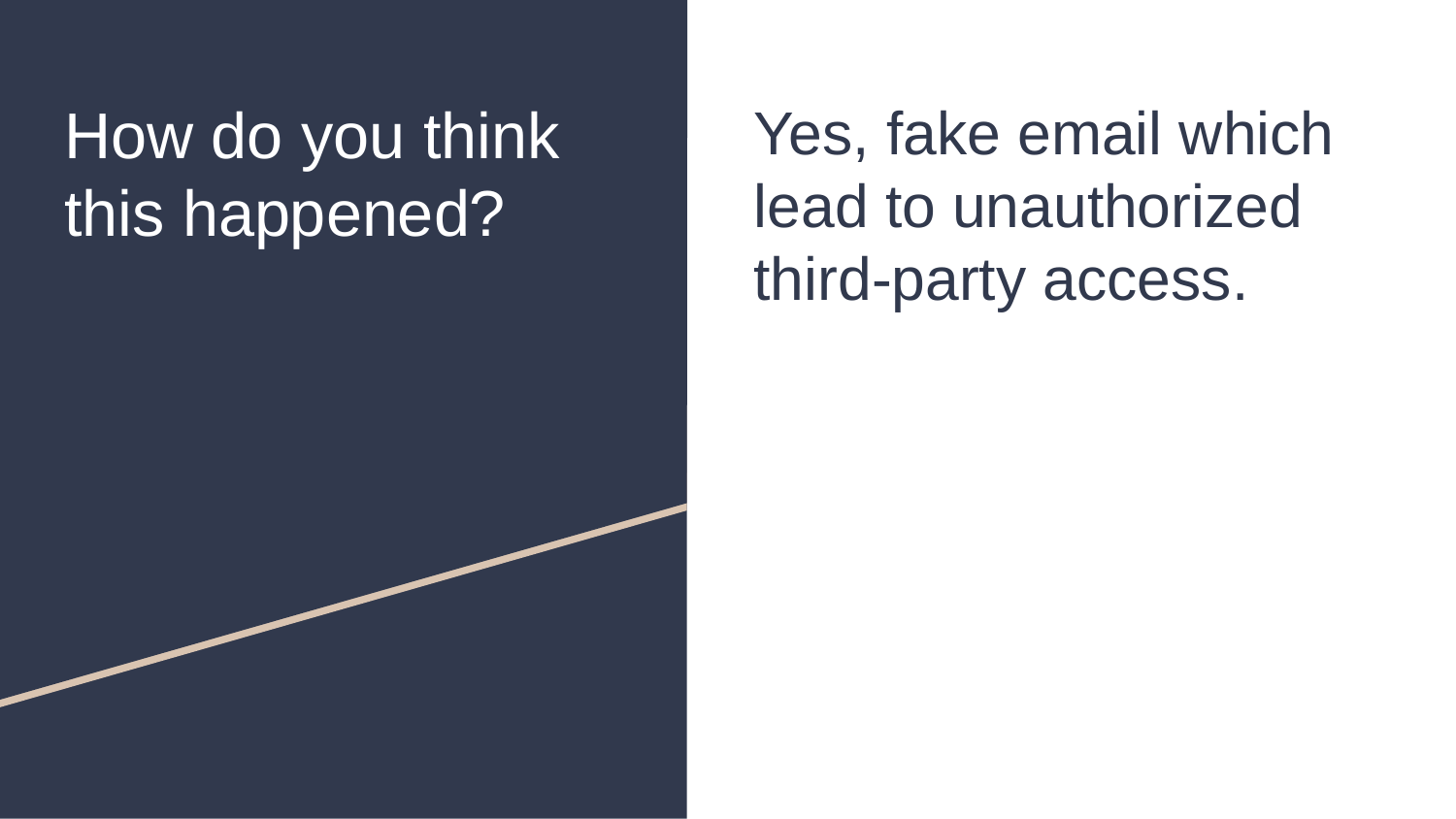

# How do you think this happened?
Yes, fake email which lead to unauthorized third-party access.